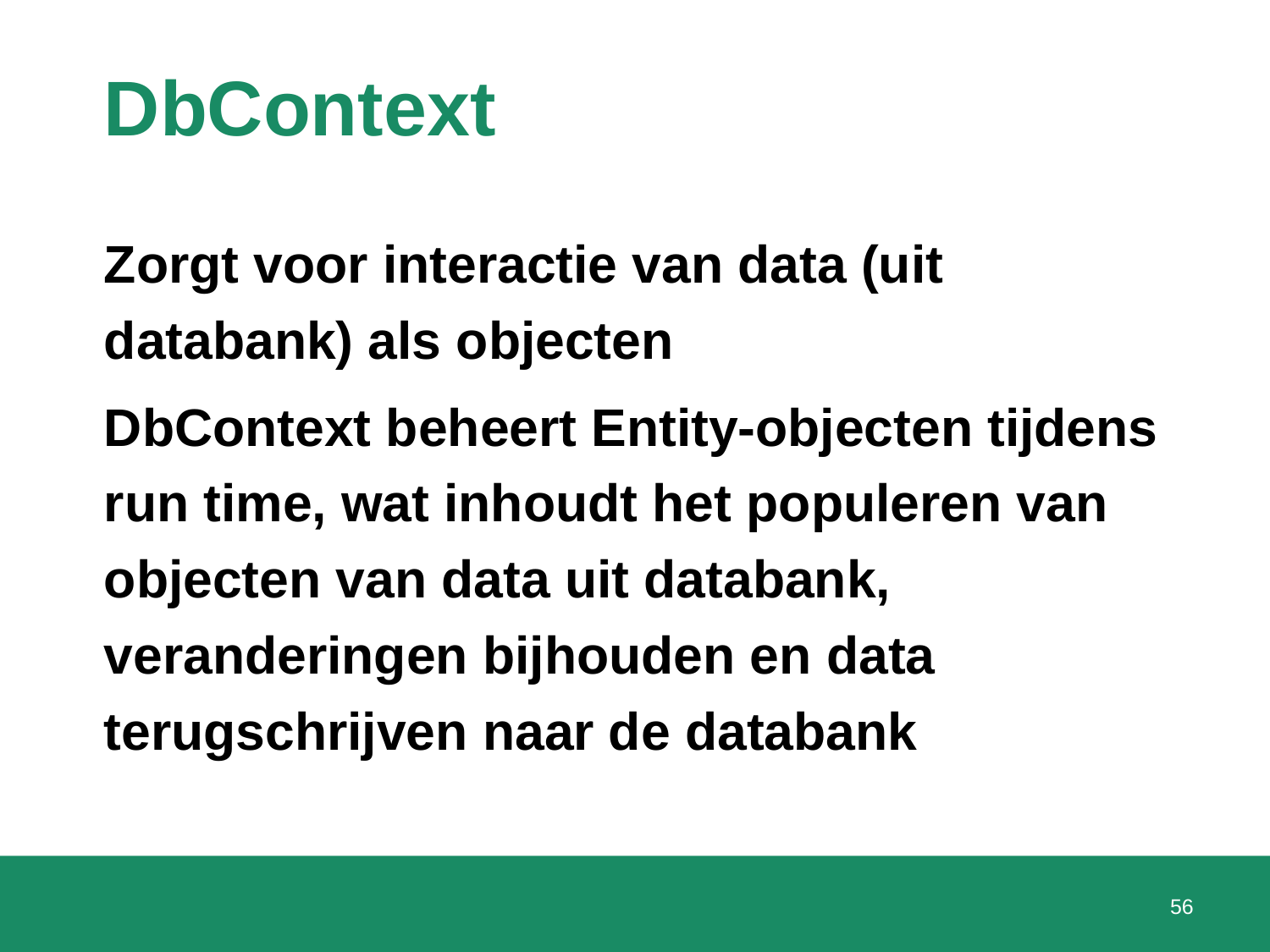

# DbContext
Zorgt voor interactie van data (uit databank) als objecten
DbContext beheert Entity-objecten tijdens run time, wat inhoudt het populeren van objecten van data uit databank, veranderingen bijhouden en data terugschrijven naar de databank
56